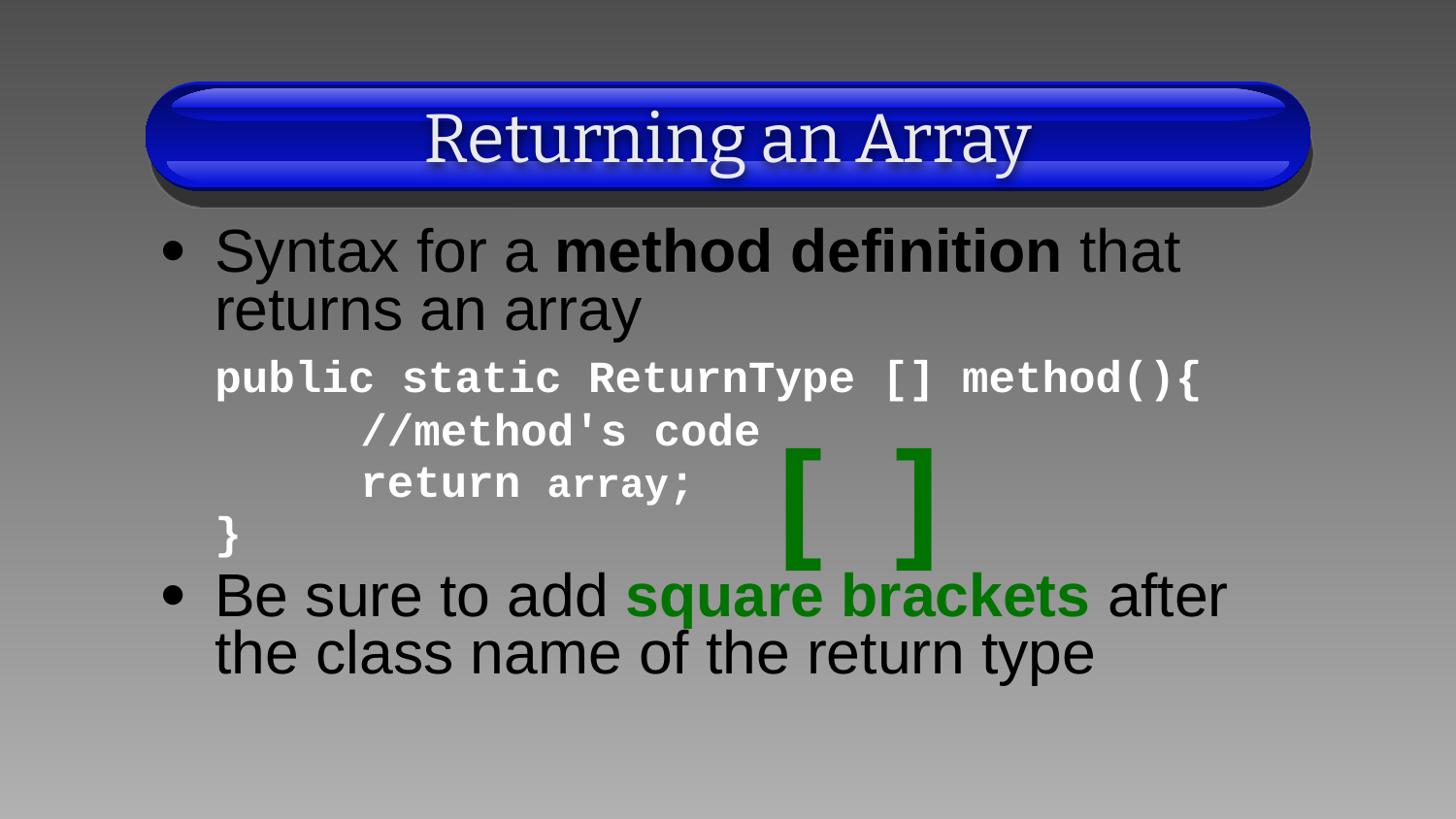

# Returning an Array
Syntax for a method definition that returns an array
	public static ReturnType [] method(){
		//method's code
		return array;
	}
Be sure to add square brackets after the class name of the return type
[  ]